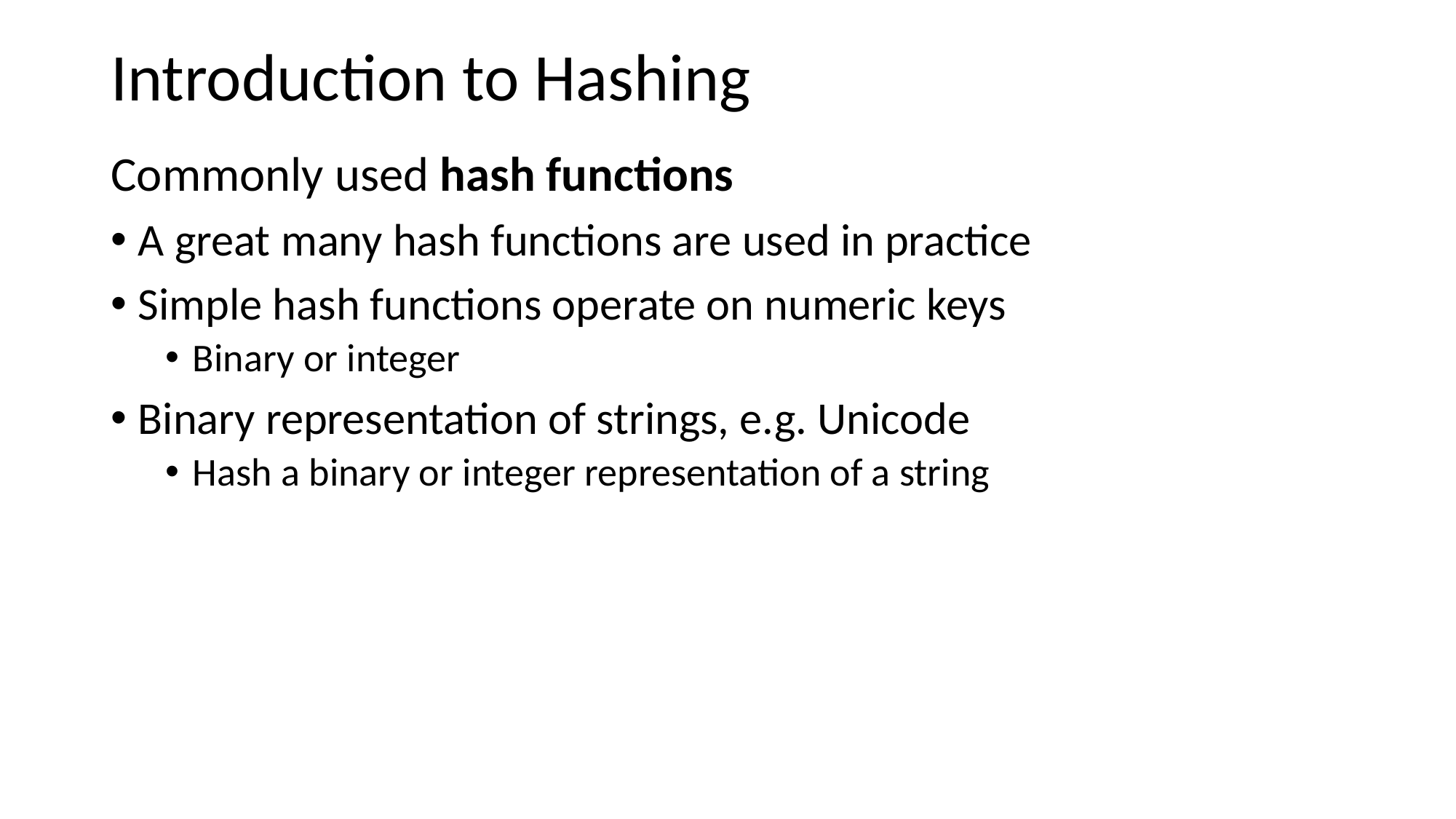

Introduction to Hashing
Commonly used hash functions
A great many hash functions are used in practice
Simple hash functions operate on numeric keys
Binary or integer
Binary representation of strings, e.g. Unicode
Hash a binary or integer representation of a string